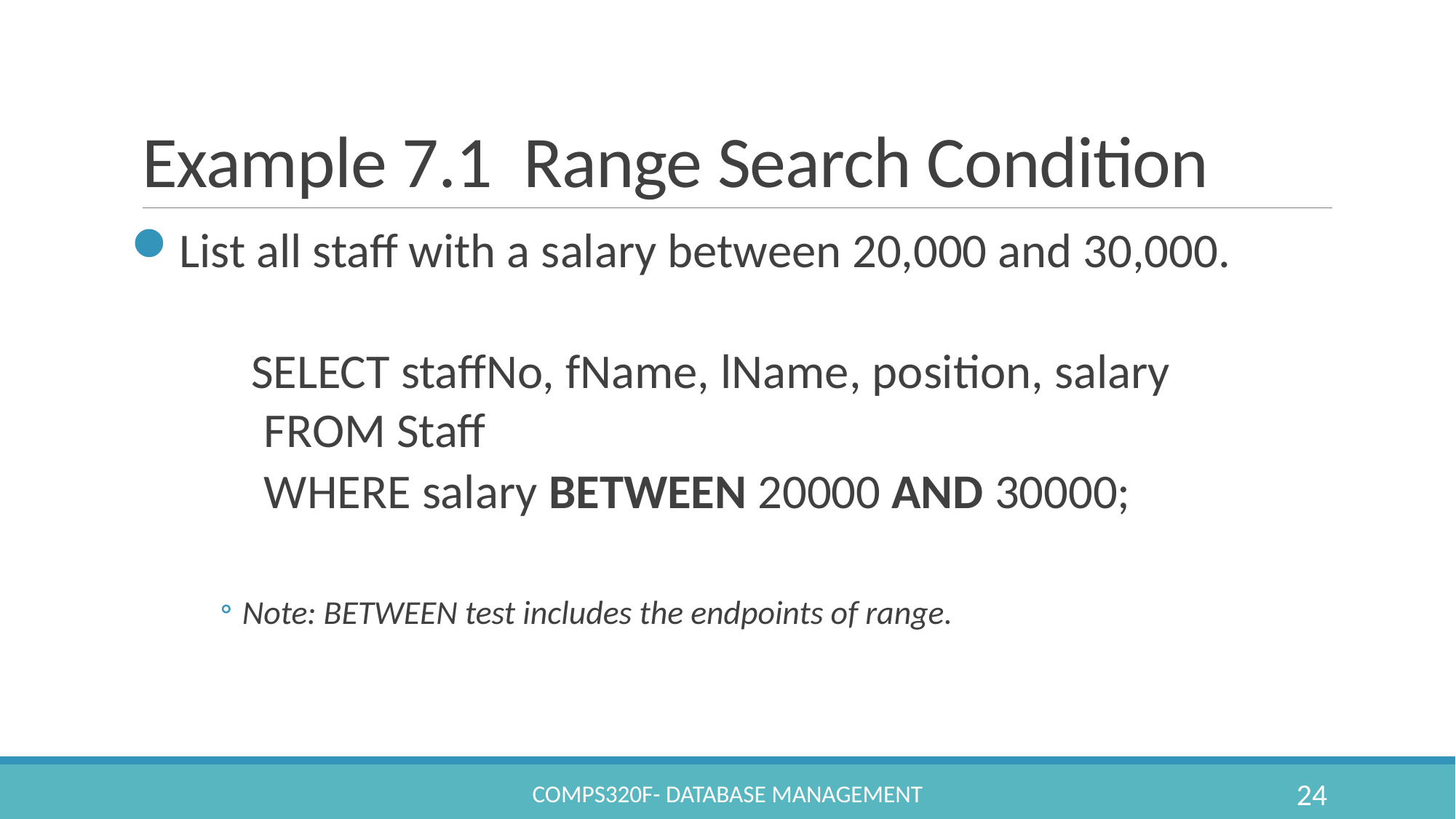

# Example 7.1  Range Search Condition
List all staff with a salary between 20,000 and 30,000.

	SELECT staffNo, fName, lName, position, salary
	FROM Staff
	WHERE salary BETWEEN 20000 AND 30000;

Note: BETWEEN test includes the endpoints of range.
COMPS320F- Database Management
24